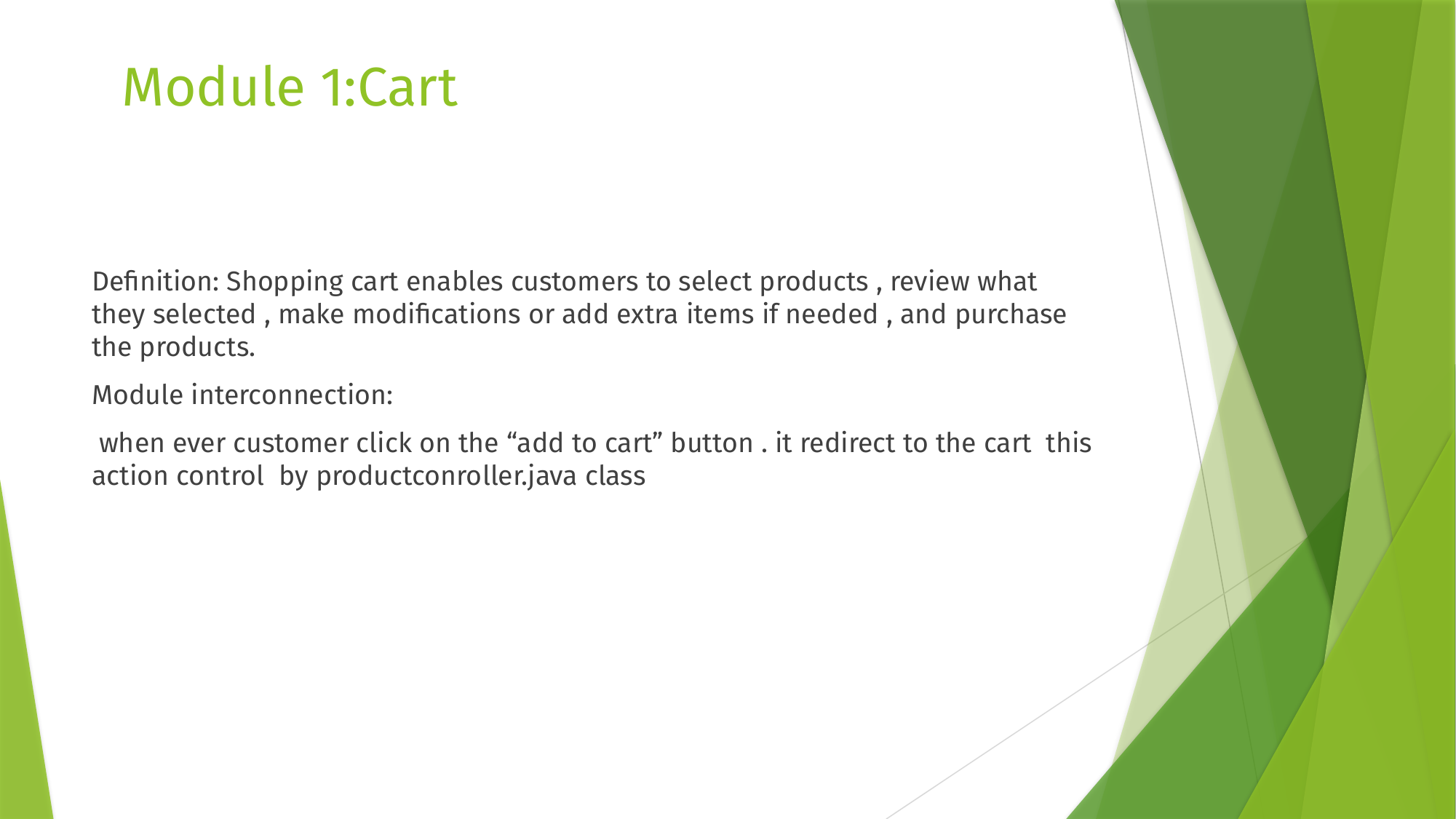

# Module 1:Cart
Definition: Shopping cart enables customers to select products , review what they selected , make modifications or add extra items if needed , and purchase the products.
Module interconnection:
 when ever customer click on the “add to cart” button . it redirect to the cart  this action control  by productconroller.java class